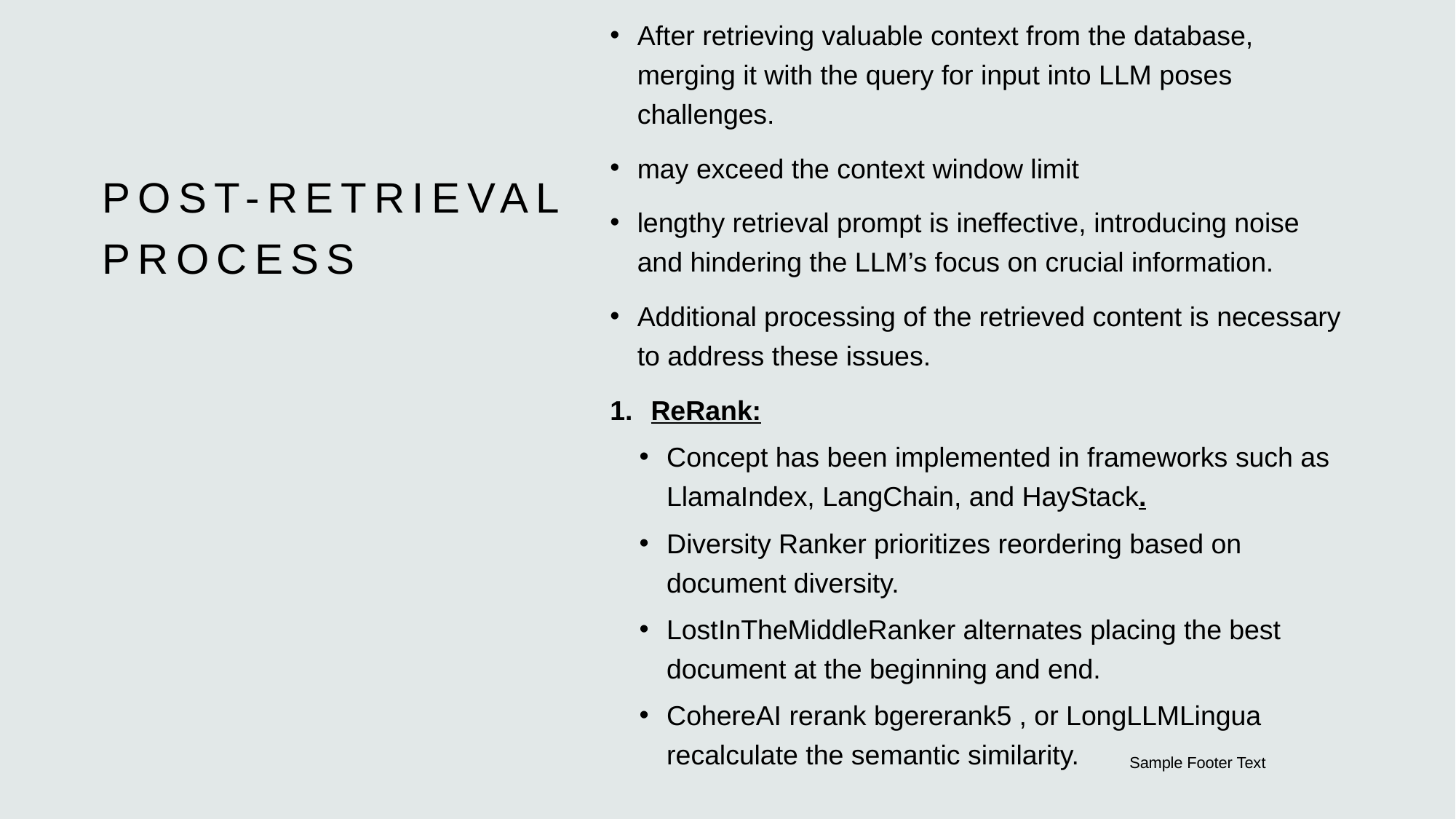

After retrieving valuable context from the database, merging it with the query for input into LLM poses challenges.
may exceed the context window limit
lengthy retrieval prompt is ineffective, introducing noise and hindering the LLM’s focus on crucial information.
Additional processing of the retrieved content is necessary to address these issues.
ReRank:
Concept has been implemented in frameworks such as LlamaIndex, LangChain, and HayStack.
Diversity Ranker prioritizes reordering based on document diversity.
LostInTheMiddleRanker alternates placing the best document at the beginning and end.
CohereAI rerank bgererank5 , or LongLLMLingua recalculate the semantic similarity.

# Post-Retrieval Process

Sample Footer Text
24